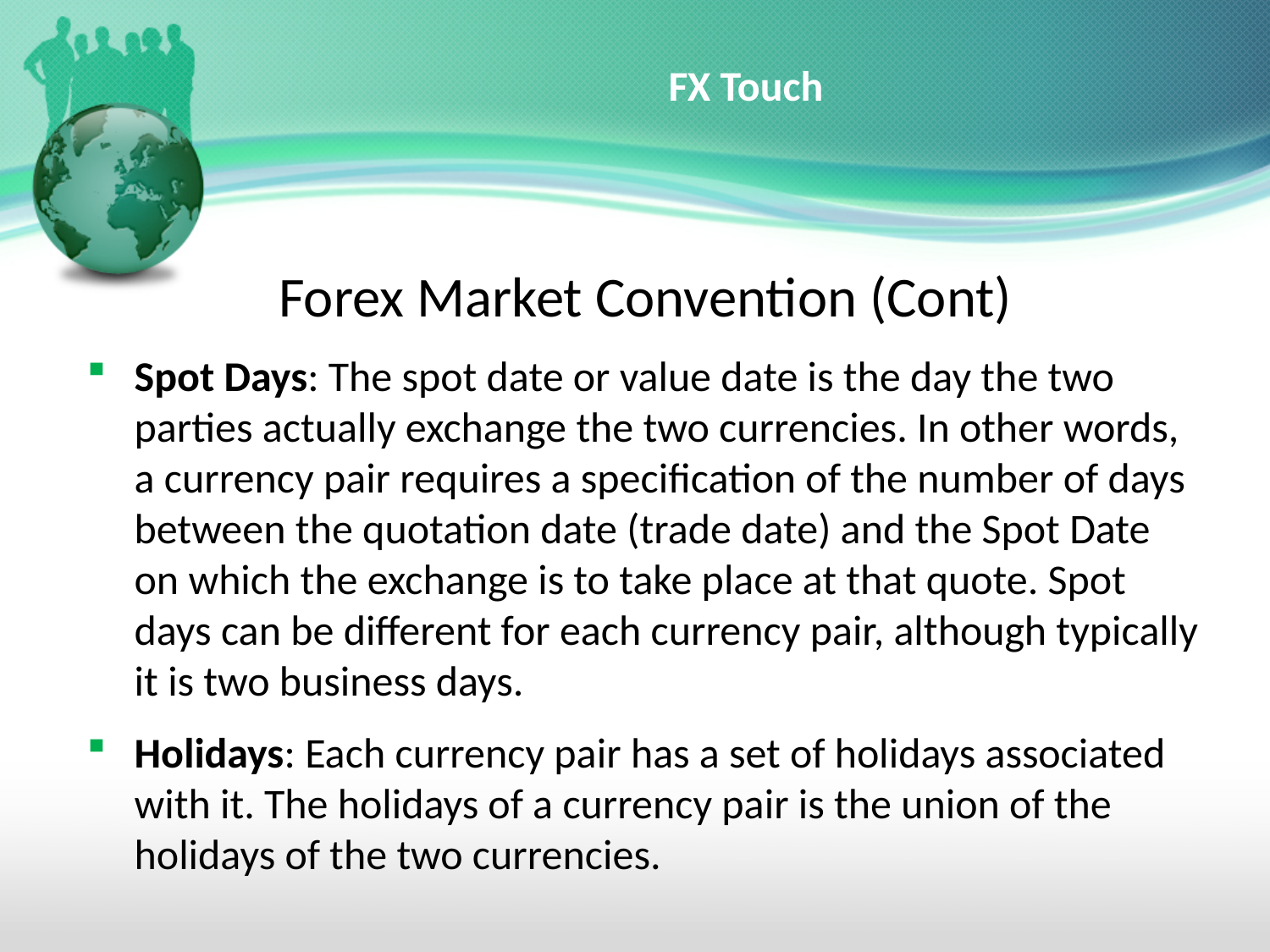

# FX Touch
Forex Market Convention (Cont)
Spot Days: The spot date or value date is the day the two parties actually exchange the two currencies. In other words, a currency pair requires a specification of the number of days between the quotation date (trade date) and the Spot Date on which the exchange is to take place at that quote. Spot days can be different for each currency pair, although typically it is two business days.
Holidays: Each currency pair has a set of holidays associated with it. The holidays of a currency pair is the union of the holidays of the two currencies.